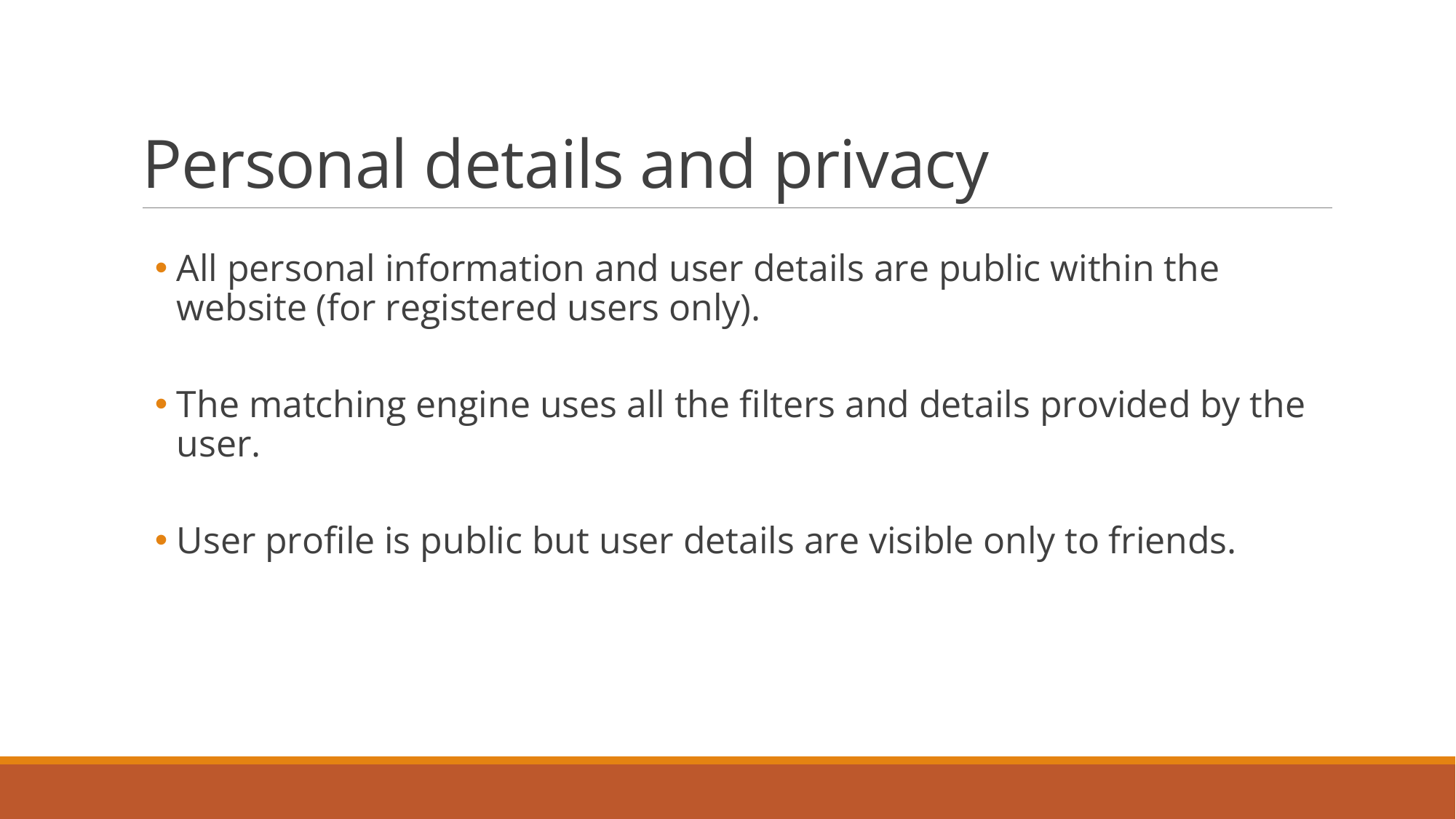

# Personal details and privacy
All personal information and user details are public within the website (for registered users only).

The matching engine uses all the filters and details provided by the user.

User profile is public but user details are visible only to friends.